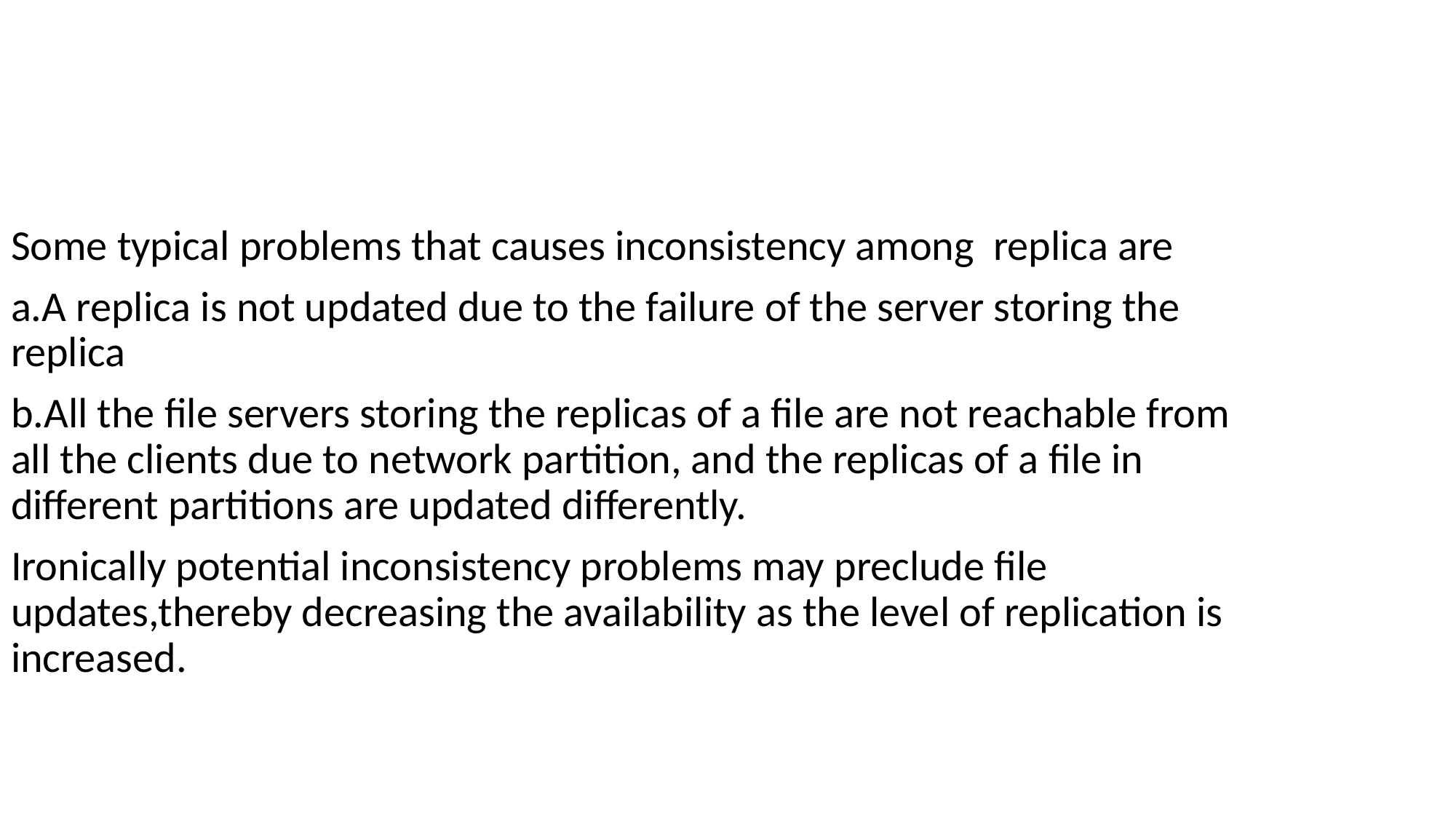

Some typical problems that causes inconsistency among  replica are
a.A replica is not updated due to the failure of the server storing the replica
b.All the file servers storing the replicas of a file are not reachable from all the clients due to network partition, and the replicas of a file in different partitions are updated differently.
Ironically potential inconsistency problems may preclude file updates,thereby decreasing the availability as the level of replication is increased.